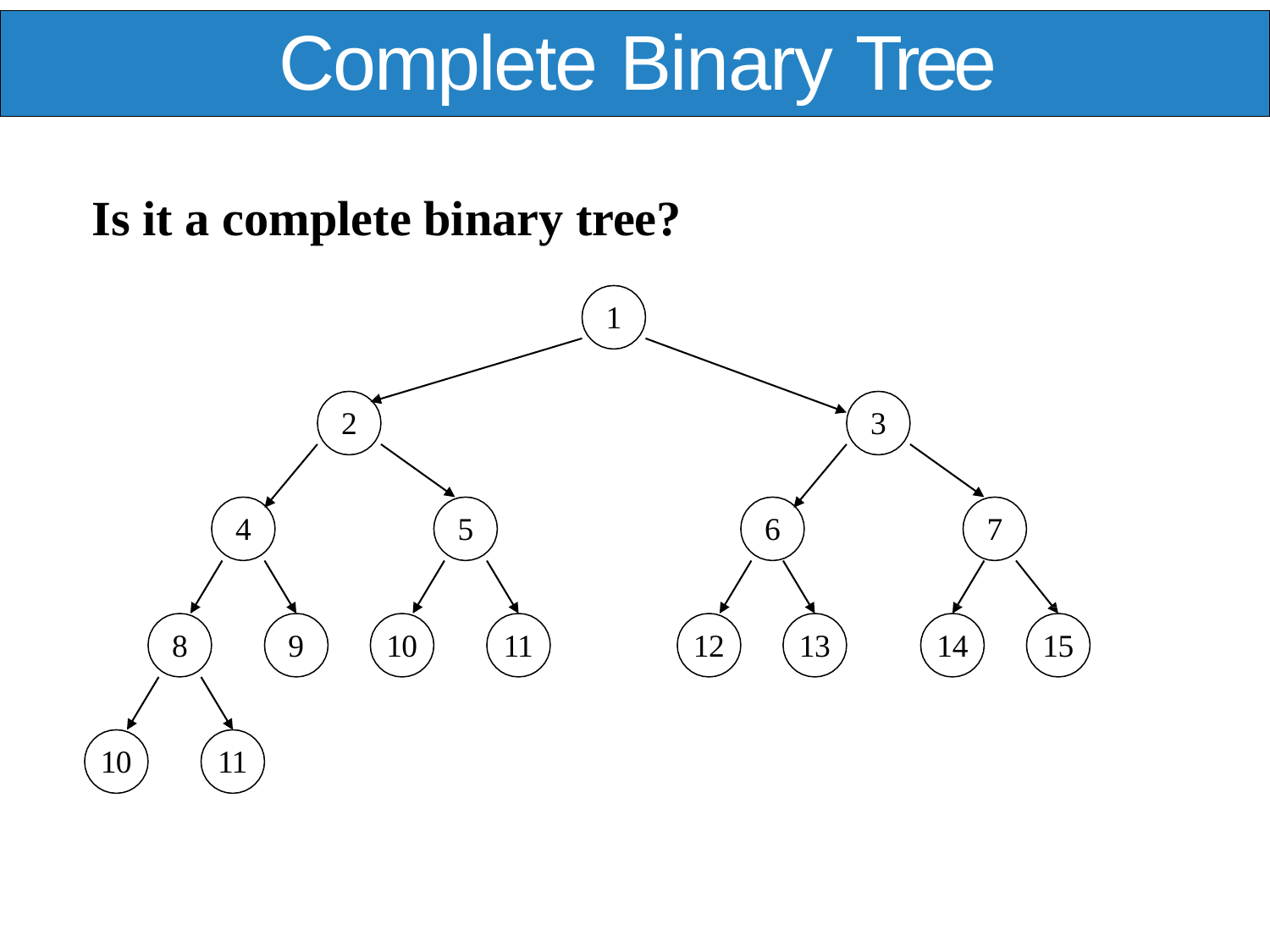

# Complete Binary Tree
Is it a complete binary tree?

1

2
3

4
5
6
7

8
9
10
11
12
13
14
15

10
11